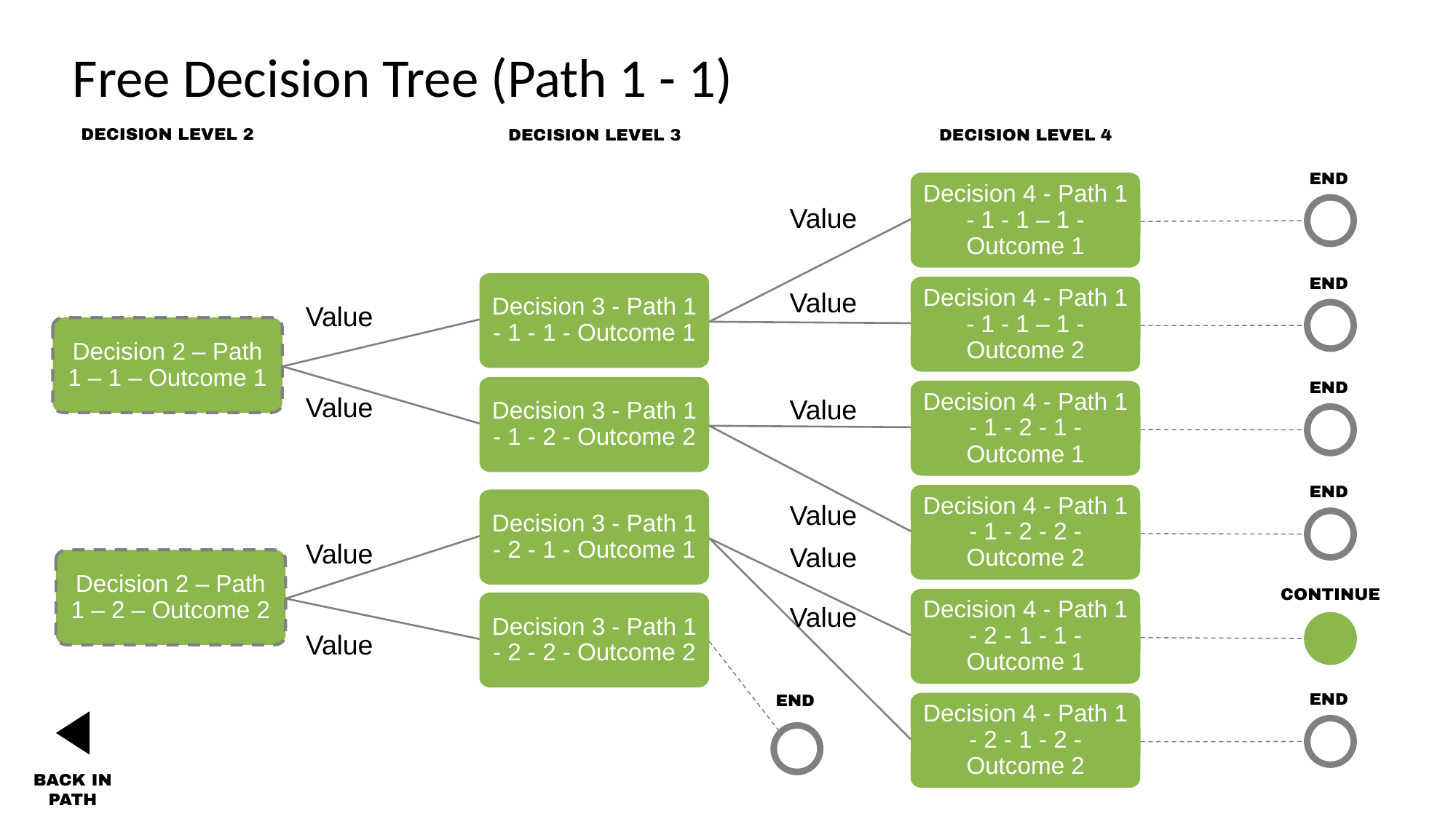

# Free Decision Tree (Path 1 - 1)
DECISION LEVEL 2
DECISION LEVEL 3
DECISION LEVEL 4
END
Decision 4 - Path 1 - 1 - 1 – 1 - Outcome 1

Value
END
Decision 3 - Path 1 - 1 - 1 - Outcome 1
Decision 4 - Path 1 - 1 - 1 – 1 - Outcome 2
Value
Value

Decision 2 – Path 1 – 1 – Outcome 1
END
Decision 3 - Path 1 - 1 - 2 - Outcome 2
Decision 4 - Path 1 - 1 - 2 - 1 -Outcome 1
Value
Value

END
Decision 4 - Path 1 - 1 - 2 - 2 -Outcome 2
Decision 3 - Path 1 - 2 - 1 - Outcome 1
Value

Value
Value
Decision 2 – Path 1 – 2 – Outcome 2
CONTINUE
Decision 4 - Path 1 - 2 - 1 - 1 -Outcome 1
Decision 3 - Path 1 - 2 - 2 - Outcome 2
Value

Value
END
END
Decision 4 - Path 1 - 2 - 1 - 2 -Outcome 2

BACK IN PATH